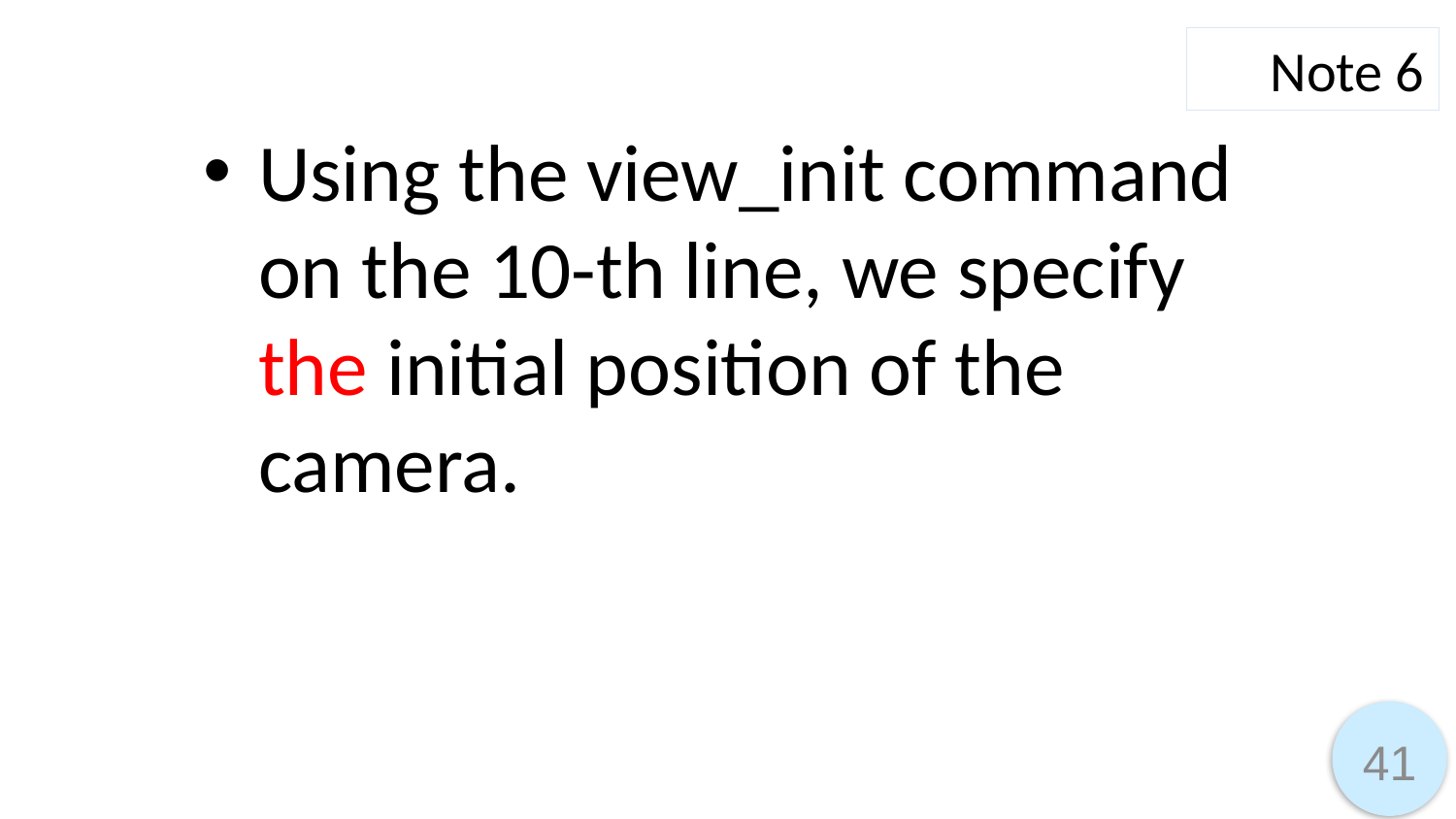

Note 6
Using the view_init command on the 10-th line, we specify the initial position of the camera.
41